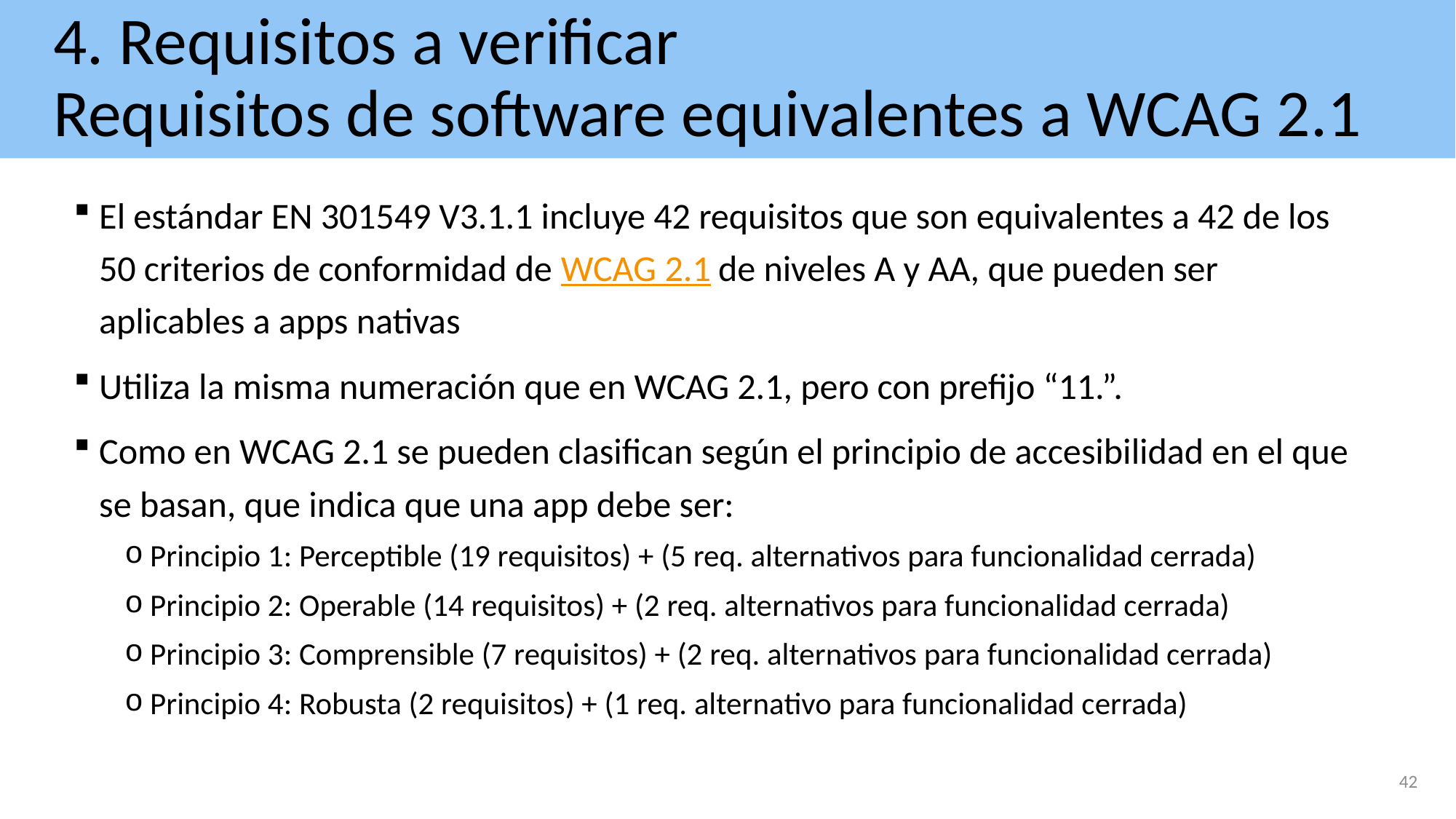

# 4. Requisitos a verificar Requisitos de software equivalentes a WCAG 2.1
El estándar EN 301549 V3.1.1 incluye 42 requisitos que son equivalentes a 42 de los 50 criterios de conformidad de WCAG 2.1 de niveles A y AA, que pueden ser aplicables a apps nativas
Utiliza la misma numeración que en WCAG 2.1, pero con prefijo “11.”.
Como en WCAG 2.1 se pueden clasifican según el principio de accesibilidad en el que se basan, que indica que una app debe ser:
Principio 1: Perceptible (19 requisitos) + (5 req. alternativos para funcionalidad cerrada)
Principio 2: Operable (14 requisitos) + (2 req. alternativos para funcionalidad cerrada)
Principio 3: Comprensible (7 requisitos) + (2 req. alternativos para funcionalidad cerrada)
Principio 4: Robusta (2 requisitos) + (1 req. alternativo para funcionalidad cerrada)

42